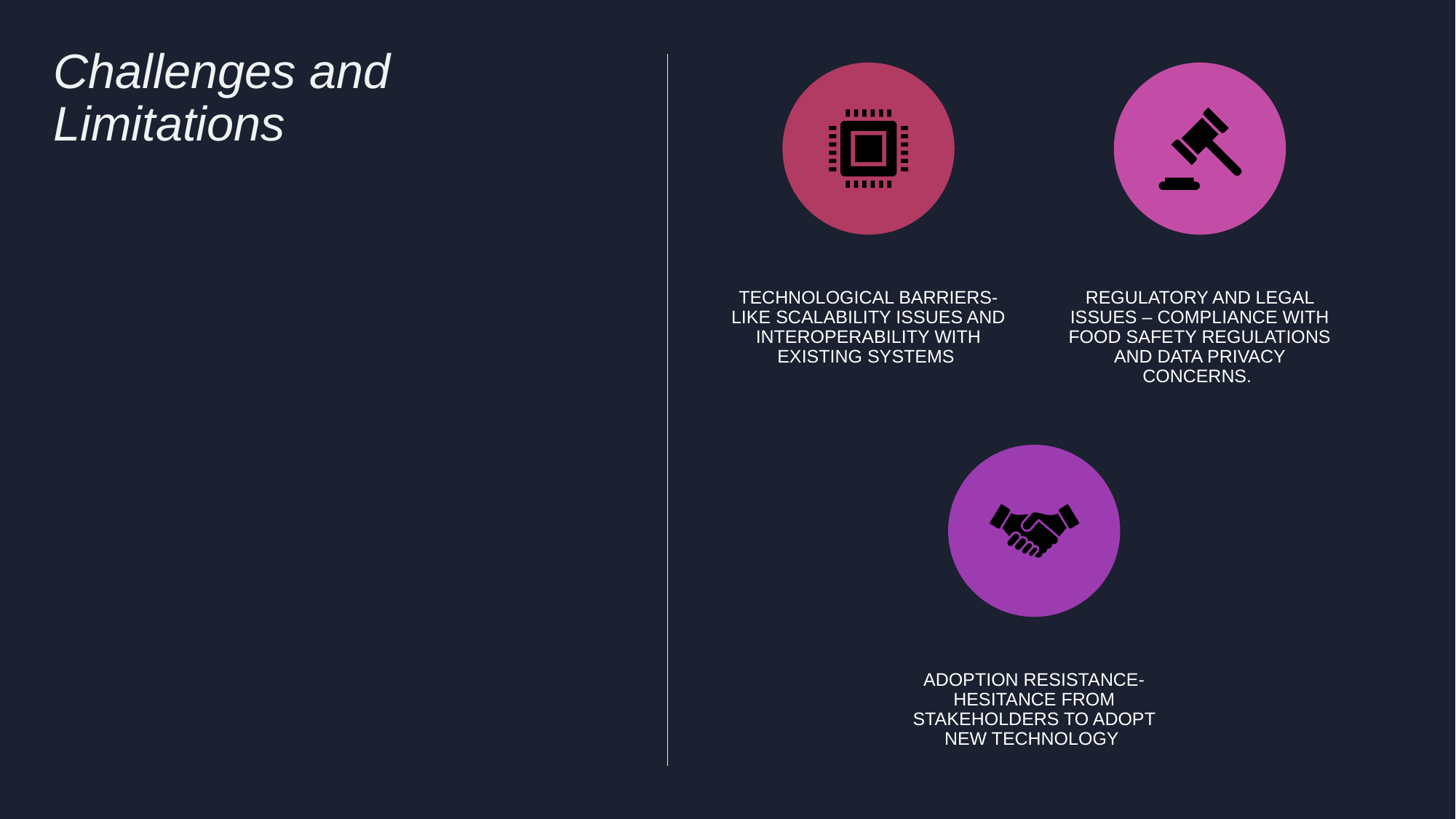

# Challenges and Limitations
Technological Barriers- Like Scalability issues and Interoperability with existing systems
Regulatory and legal Issues – Compliance with food safety regulations and Data privacy concerns.
Adoption Resistance- Hesitance from stakeholders to adopt new technology